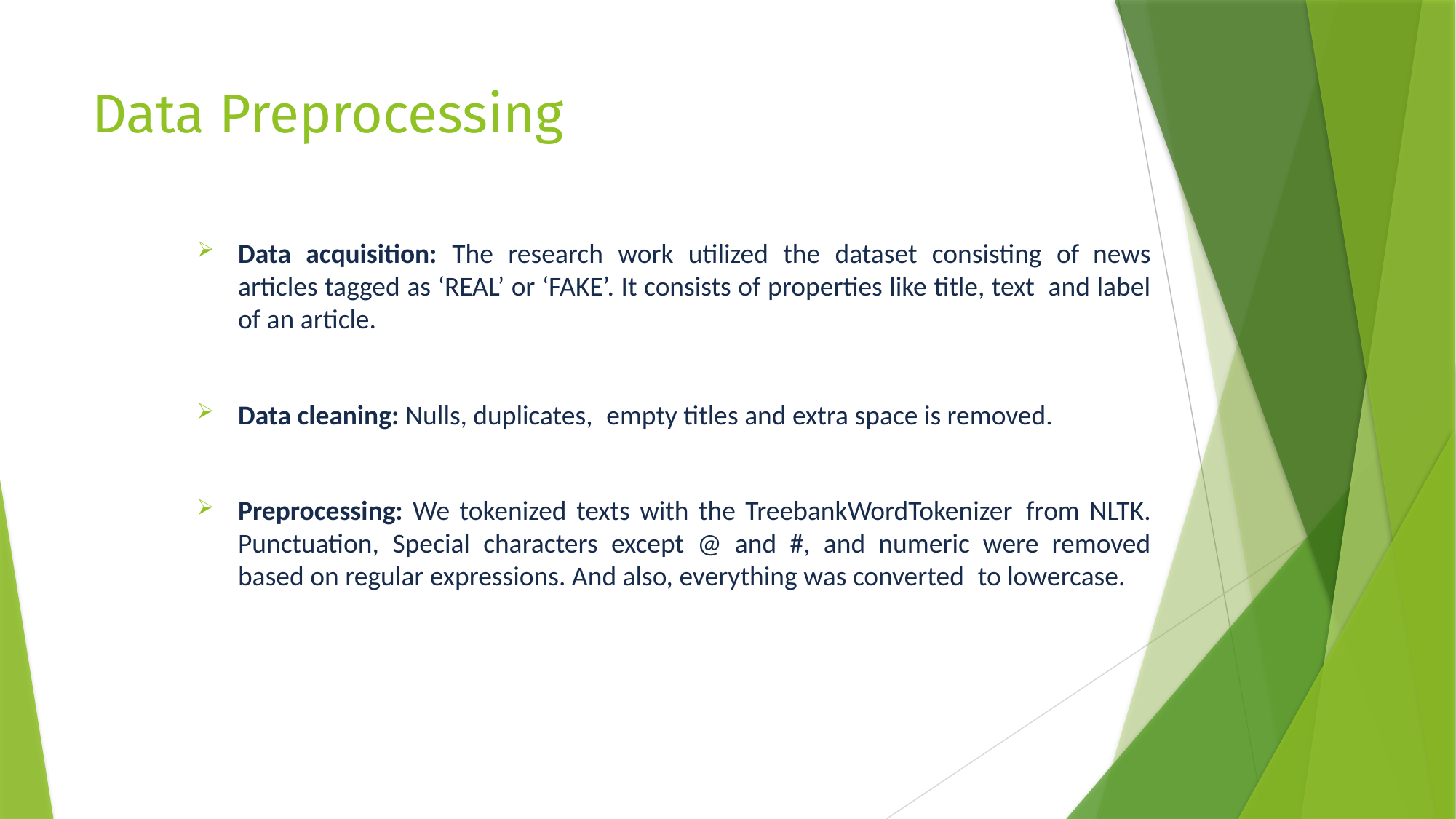

# Data Preprocessing
Data acquisition: The research work utilized the dataset consisting of news articles tagged as ‘REAL’ or ‘FAKE’. It consists of properties like title, text and label of an article.

Data cleaning: Nulls, duplicates, empty titles and extra space is removed.

Preprocessing: We tokenized texts with the TreebankWordTokenizer from NLTK. Punctuation, Special characters except @ and #, and numeric were removed based on regular expressions. And also, everything was converted to lowercase.